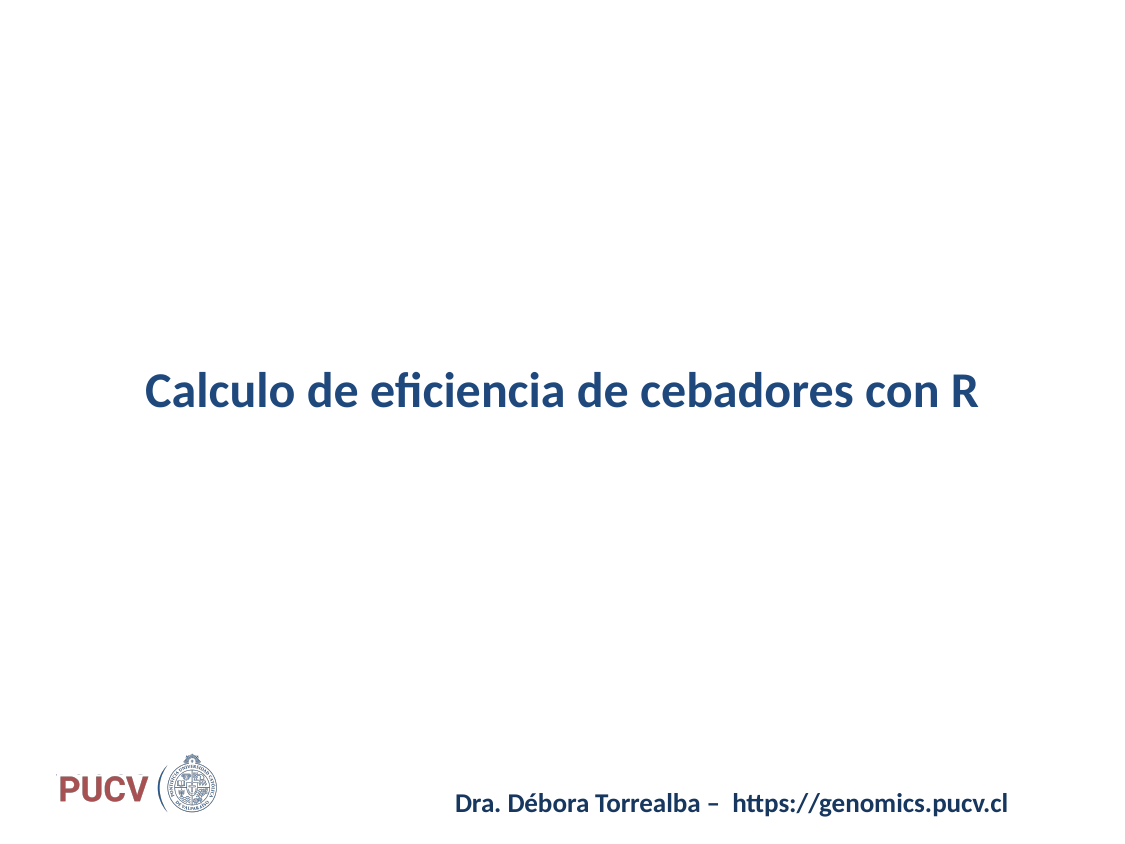

Calculo de eficiencia de cebadores con R